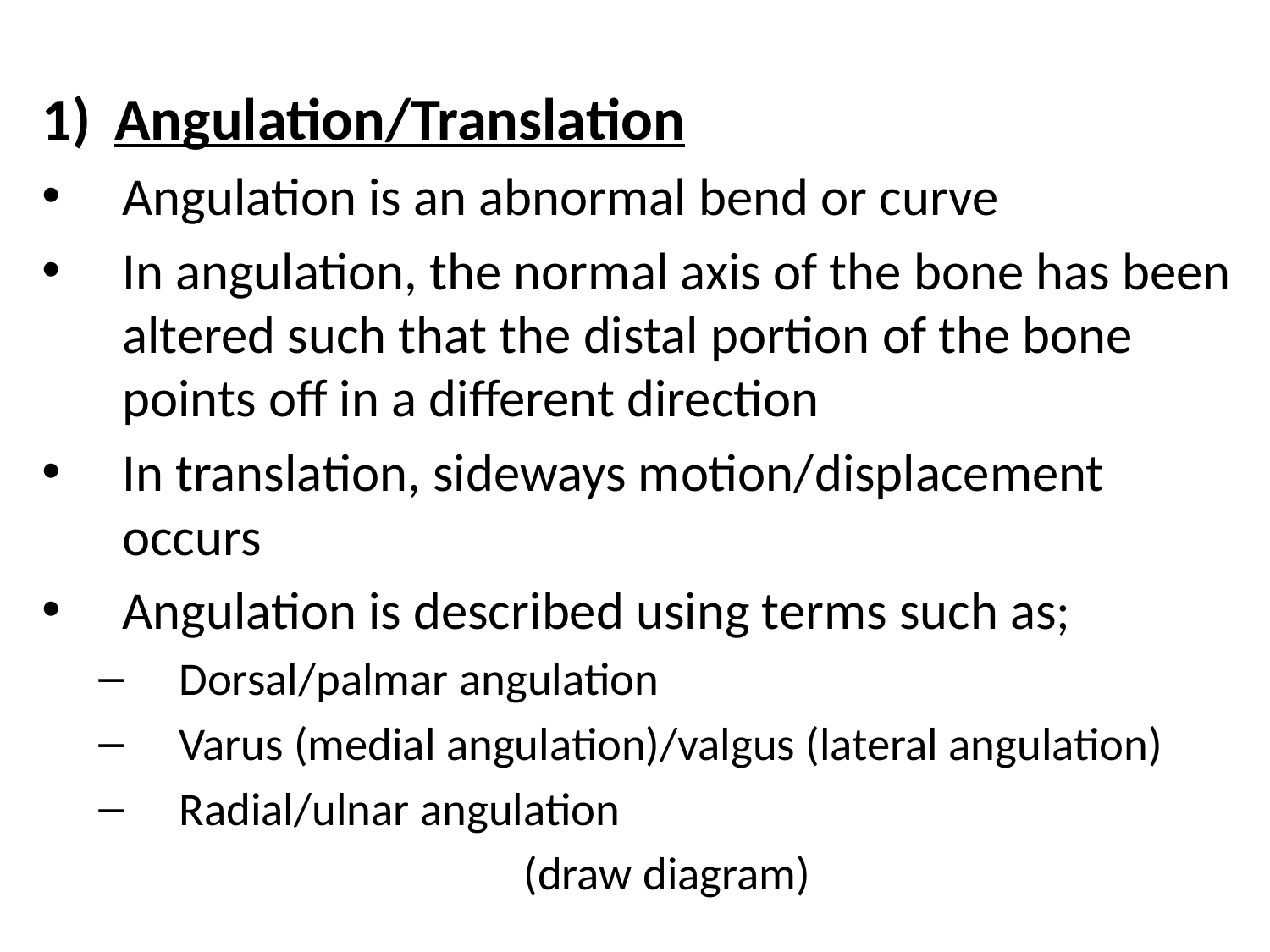

Angulation/Translation
Angulation is an abnormal bend or curve
In angulation, the normal axis of the bone has been altered such that the distal portion of the bone points off in a different direction
In translation, sideways motion/displacement occurs
Angulation is described using terms such as;
Dorsal/palmar angulation
Varus (medial angulation)/valgus (lateral angulation)
Radial/ulnar angulation
(draw diagram)